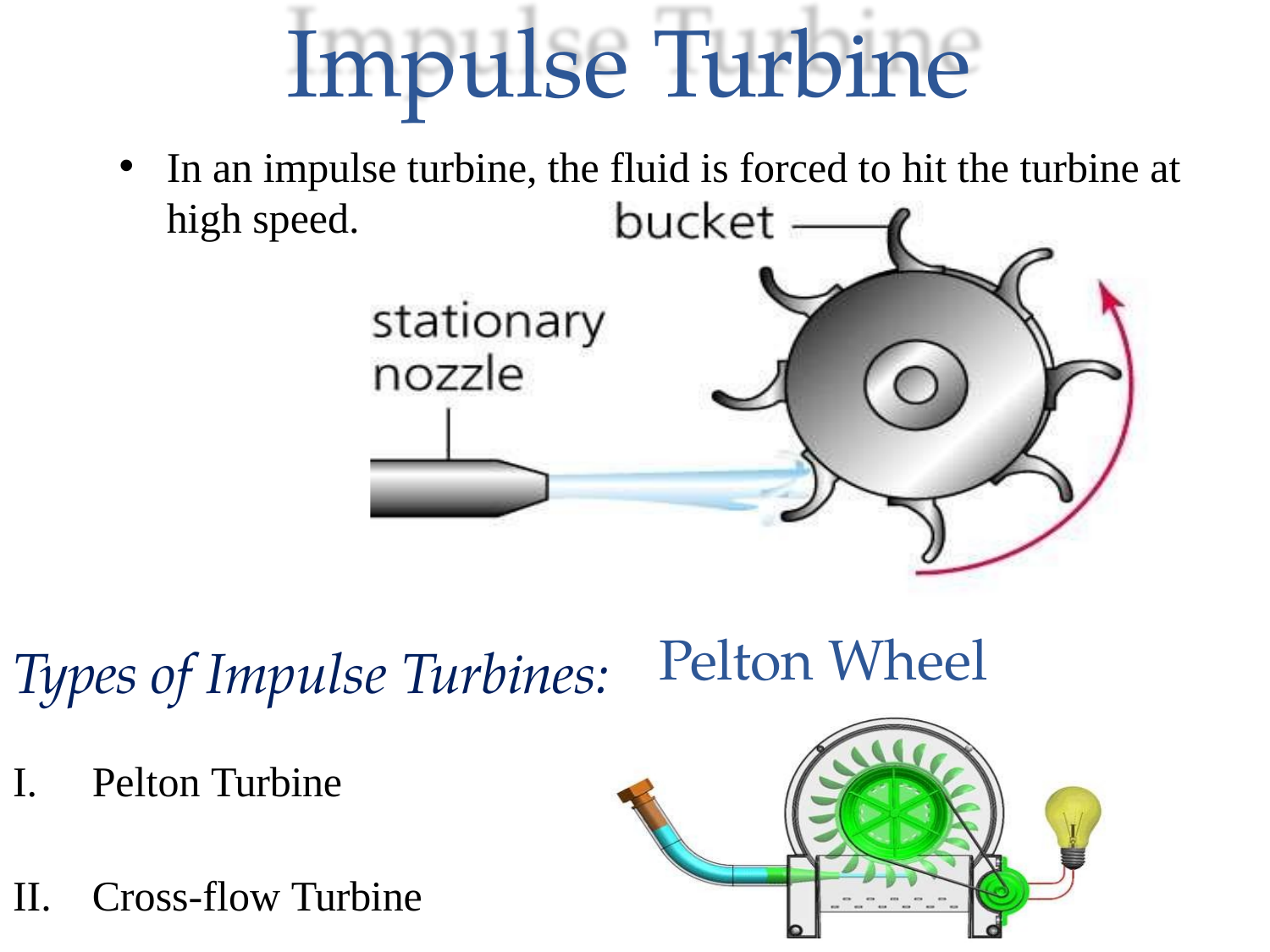

# Impulse Turbine
In an impulse turbine, the fluid is forced to hit the turbine at  high speed.

Pelton Wheel
Types of Impulse Turbines:
Pelton Turbine

Cross-flow Turbine